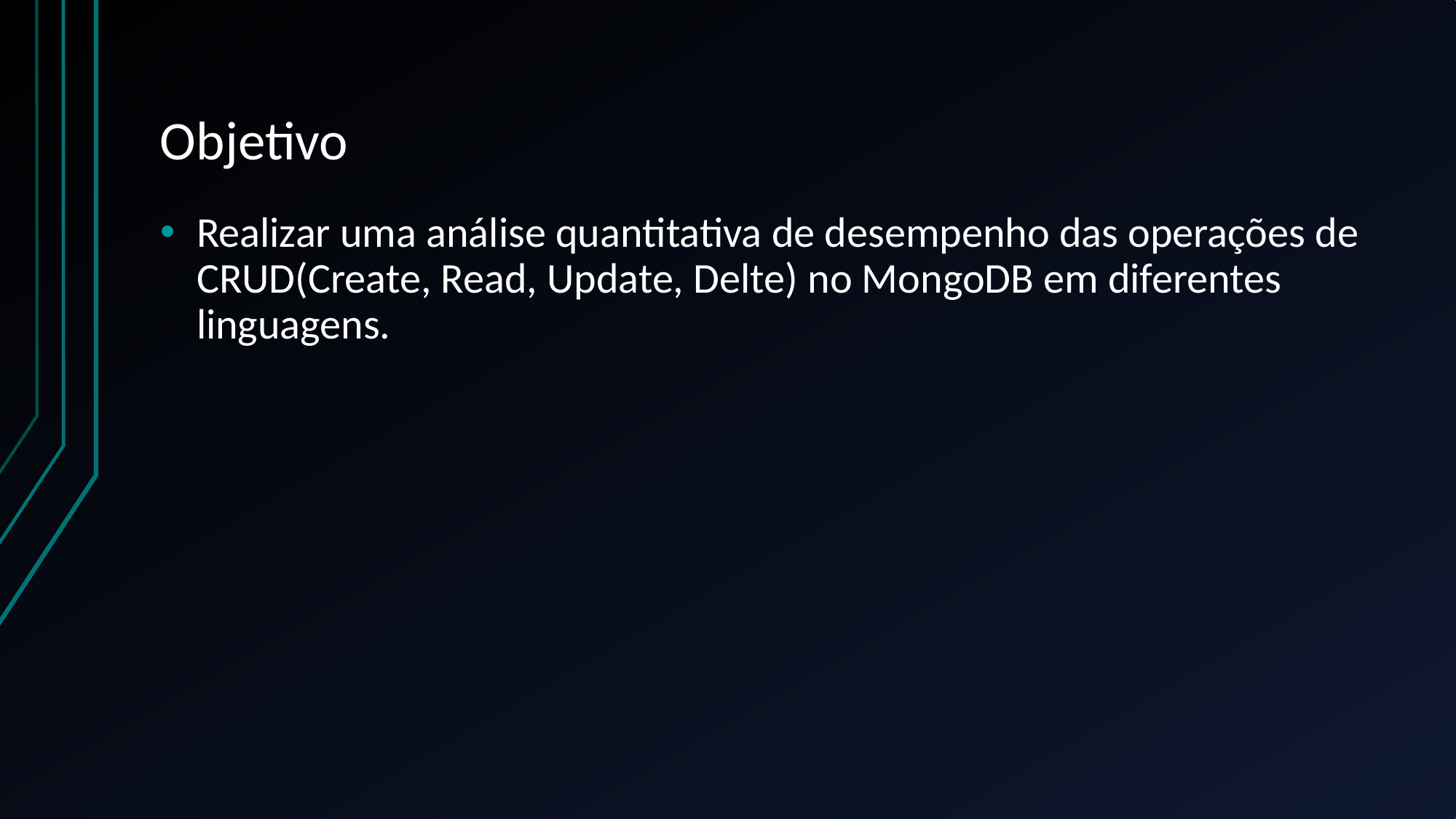

# Objetivo
Realizar uma análise quantitativa de desempenho das operações de CRUD(Create, Read, Update, Delte) no MongoDB em diferentes linguagens.